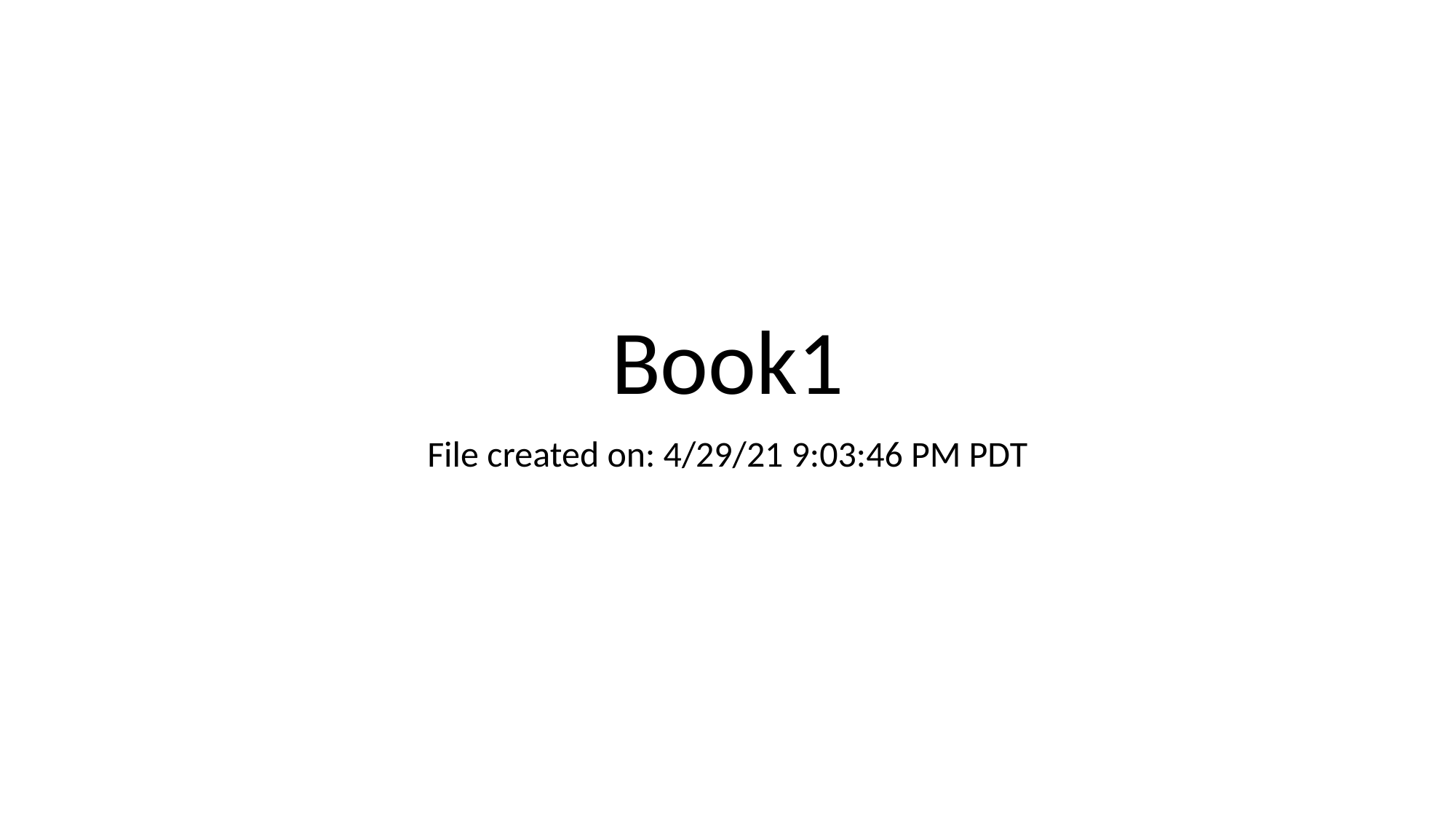

# Book1
File created on: 4/29/21 9:03:46 PM PDT